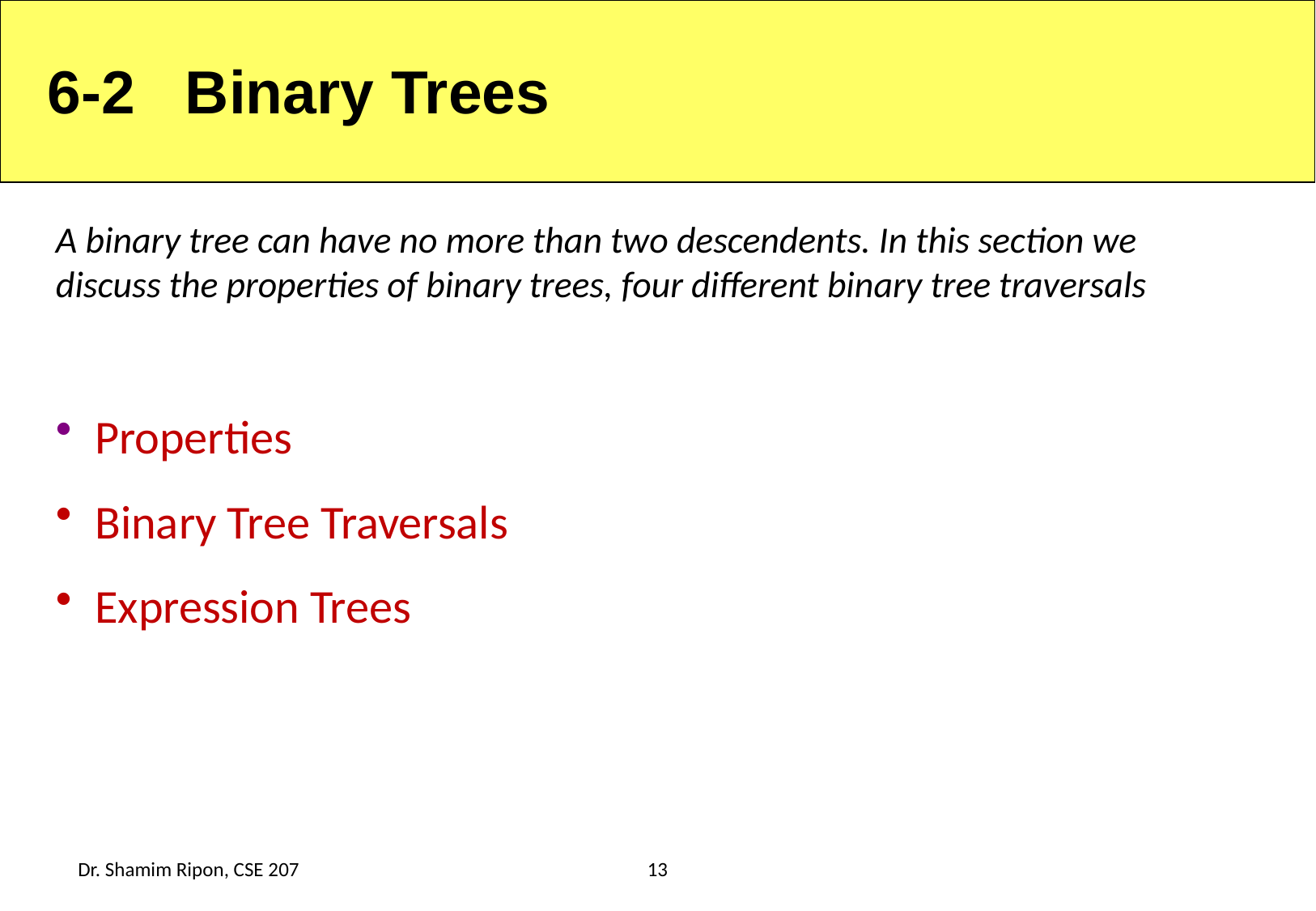

6-2   Binary Trees
A binary tree can have no more than two descendents. In this section we discuss the properties of binary trees, four different binary tree traversals

 Properties
 Binary Tree Traversals
 Expression Trees

Dr. Shamim Ripon, CSE 207
13